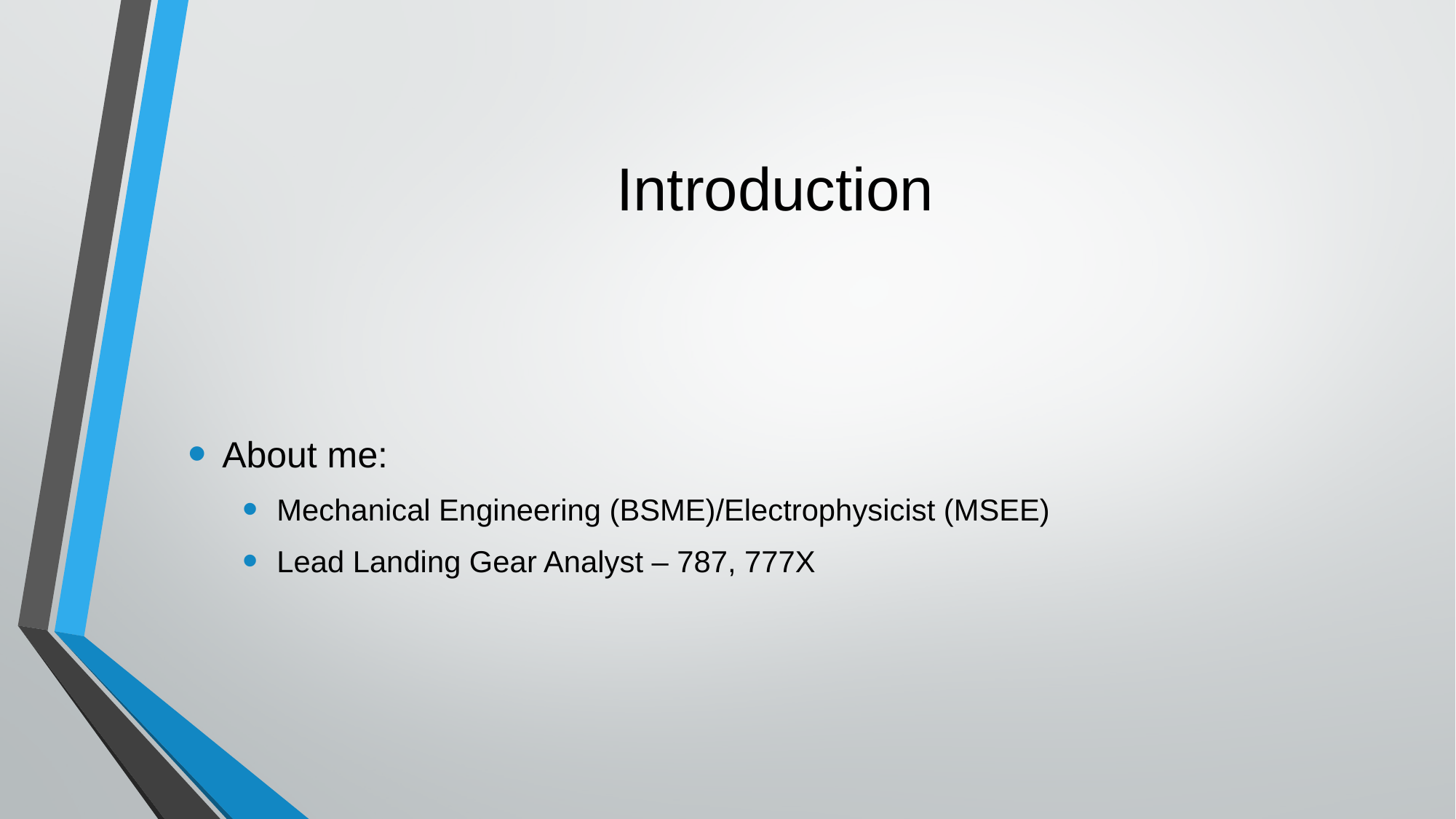

# Introduction
About me:
Mechanical Engineering (BSME)/Electrophysicist (MSEE)
Lead Landing Gear Analyst – 787, 777X